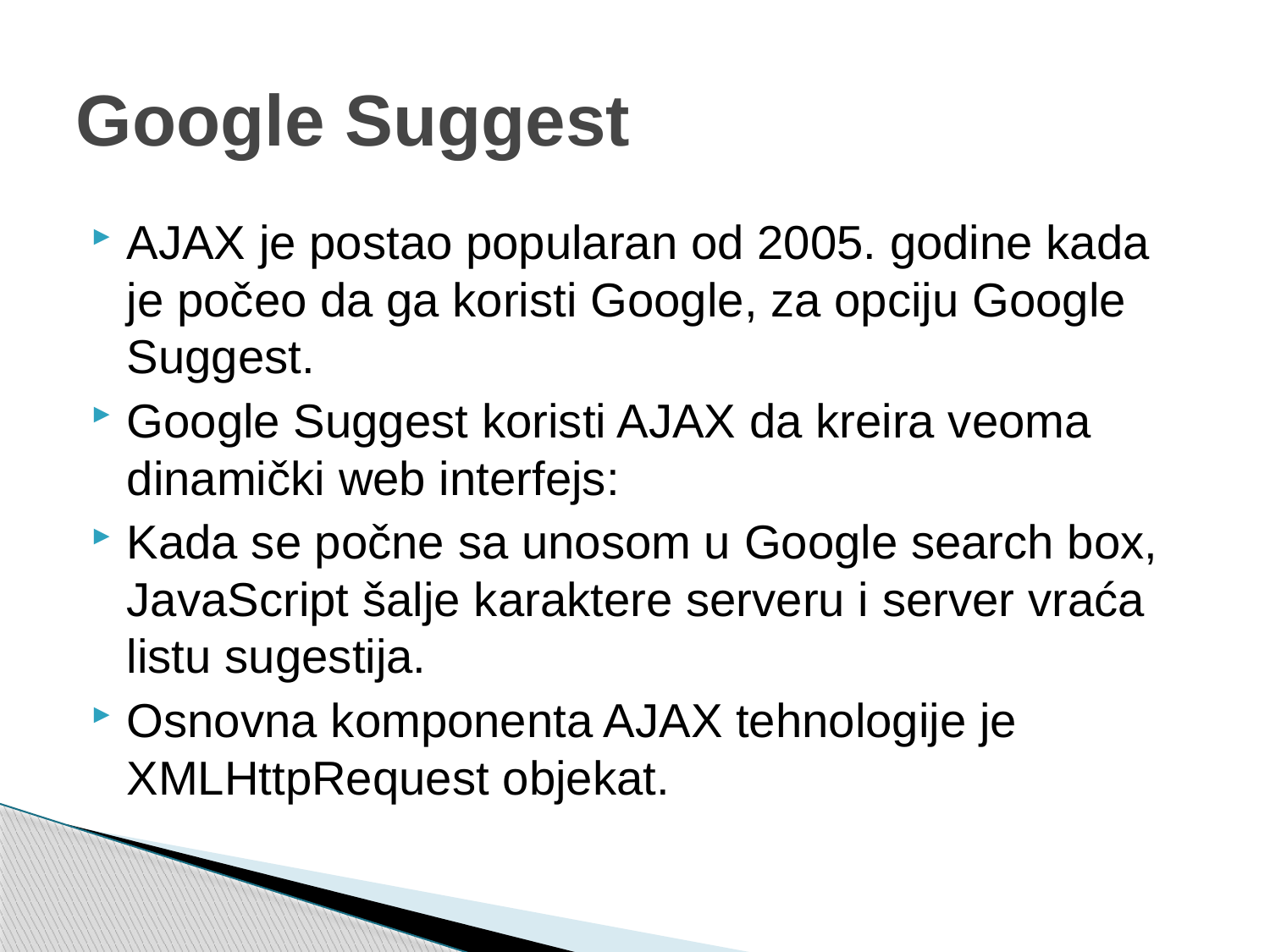

# Google Suggest
AJAX je postao popularan od 2005. godine kada je počeo da ga koristi Google, za opciju Google Suggest.
Google Suggest koristi AJAX da kreira veoma dinamički web interfejs:
Kada se počne sa unosom u Google search box, JavaScript šalje karaktere serveru i server vraća listu sugestija.
Osnovna komponenta AJAX tehnologije je XMLHttpRequest objekat.